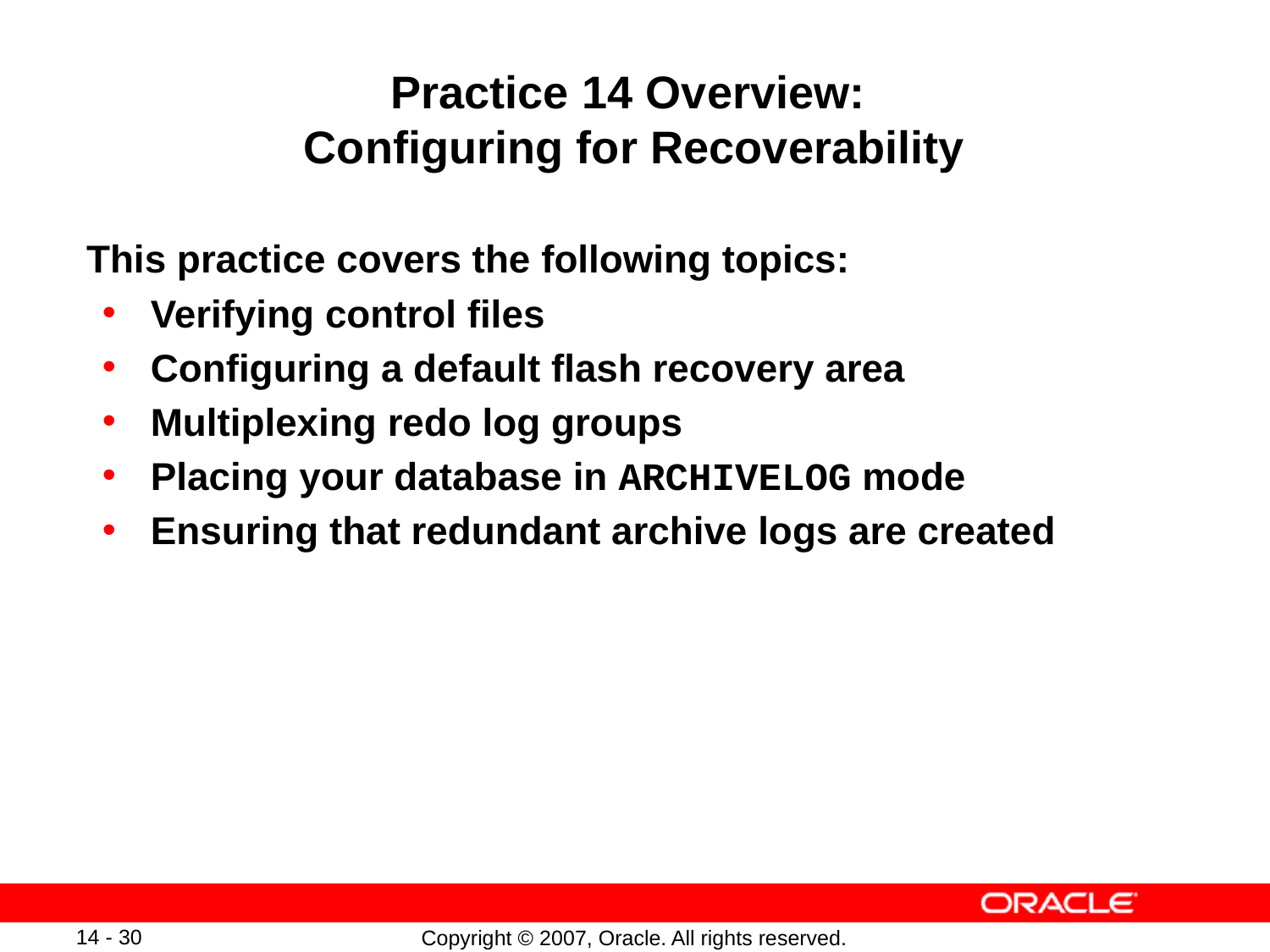

# Practice 14 Overview: Configuring for Recoverability
This practice covers the following topics:
Verifying control files
Configuring a default flash recovery area
Multiplexing redo log groups
Placing your database in ARCHIVELOG mode
Ensuring that redundant archive logs are created